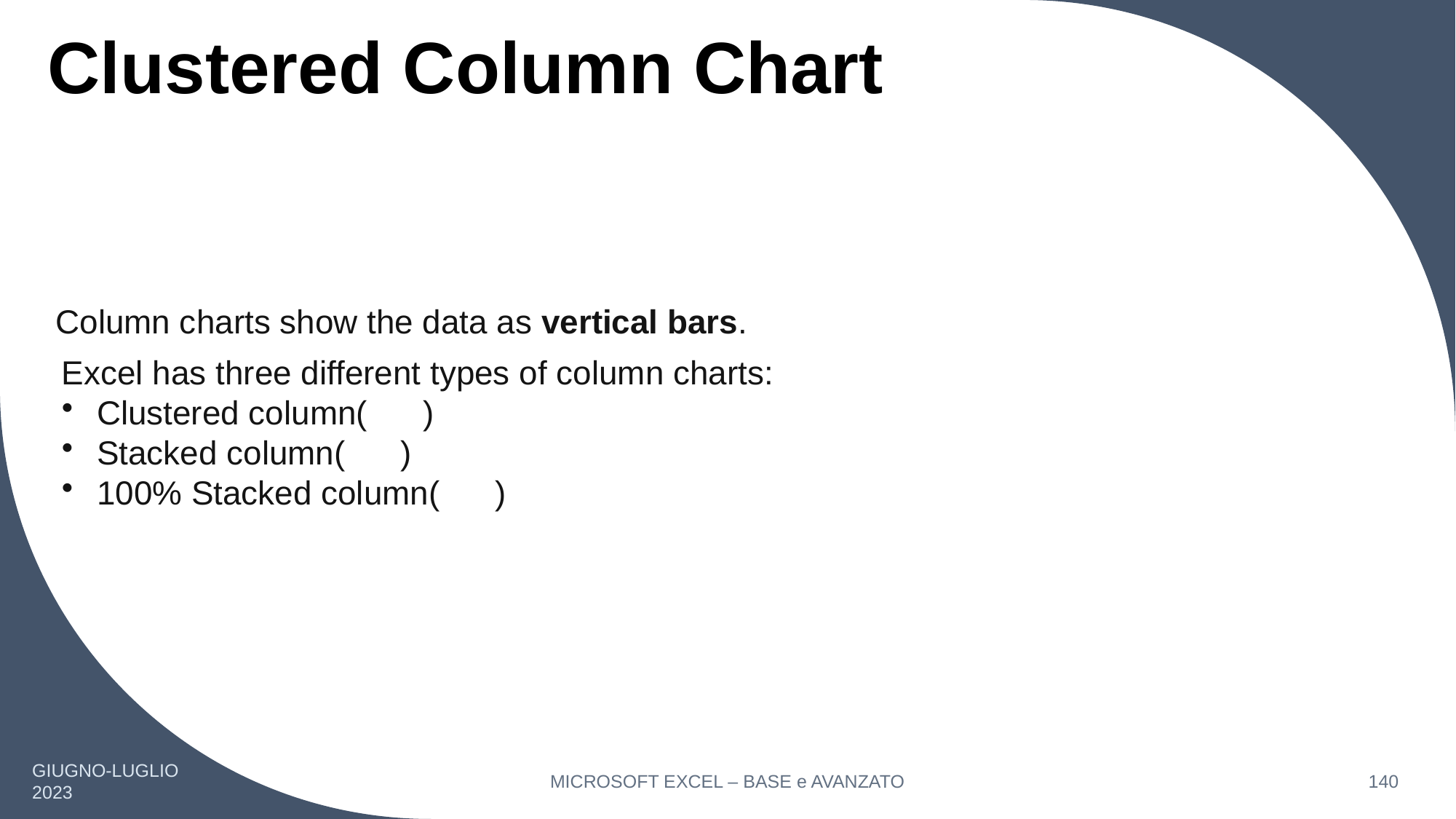

# Clustered Column Chart

Column charts show the data as vertical bars.

Excel has three different types of column charts:
 Clustered column(      )
 Stacked column(      )
 100% Stacked column(      )

GIUGNO-LUGLIO 2023
MICROSOFT EXCEL – BASE e AVANZATO
140